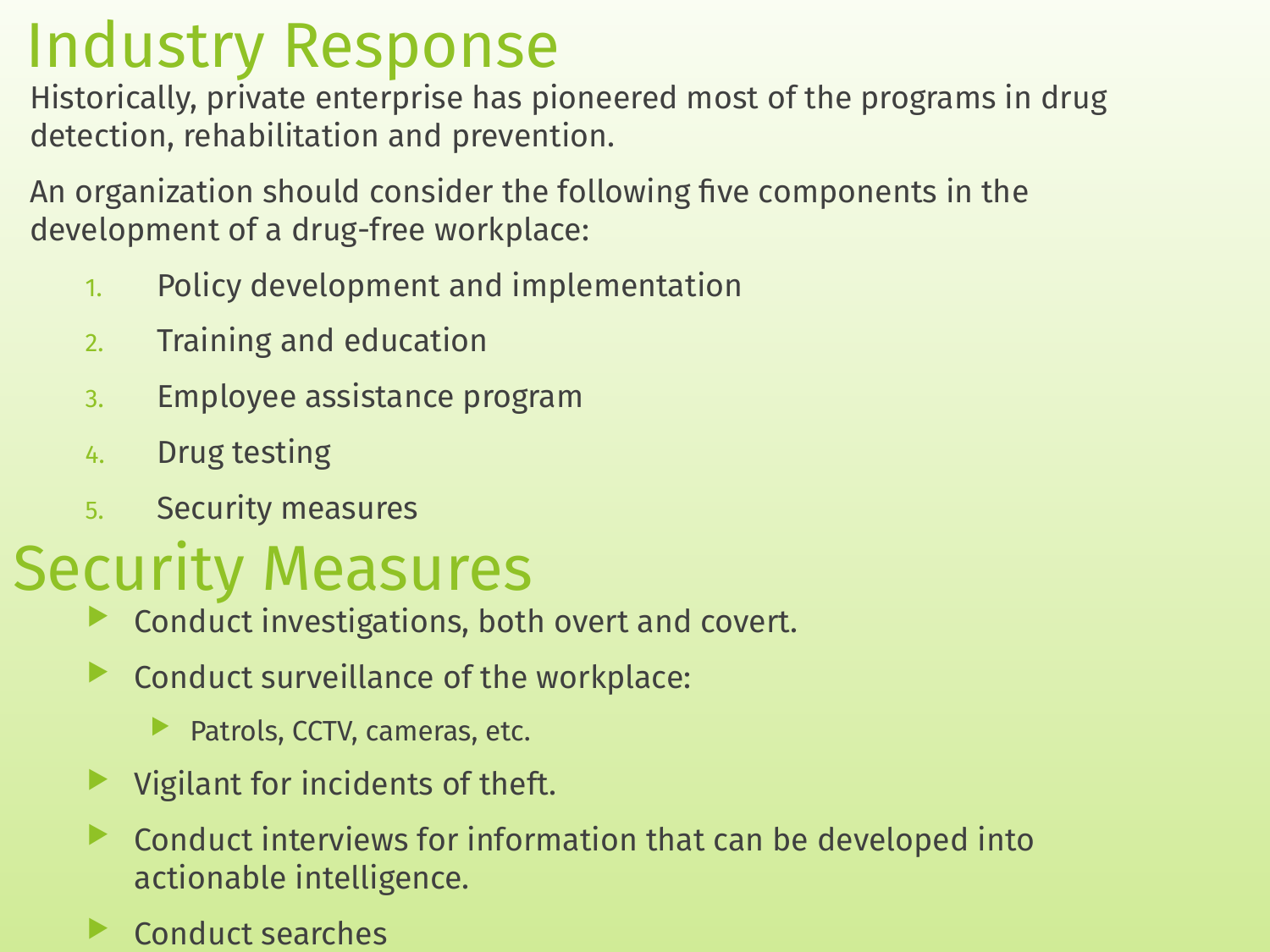

# Industry Response
Historically, private enterprise has pioneered most of the programs in drug detection, rehabilitation and prevention.
An organization should consider the following five components in the development of a drug-free workplace:
Policy development and implementation
Training and education
Employee assistance program
Drug testing
Security measures

Security Measures
Conduct investigations, both overt and covert.
Conduct surveillance of the workplace:
Patrols, CCTV, cameras, etc.
Vigilant for incidents of theft.
Conduct interviews for information that can be developed into actionable intelligence.
Conduct searches

12